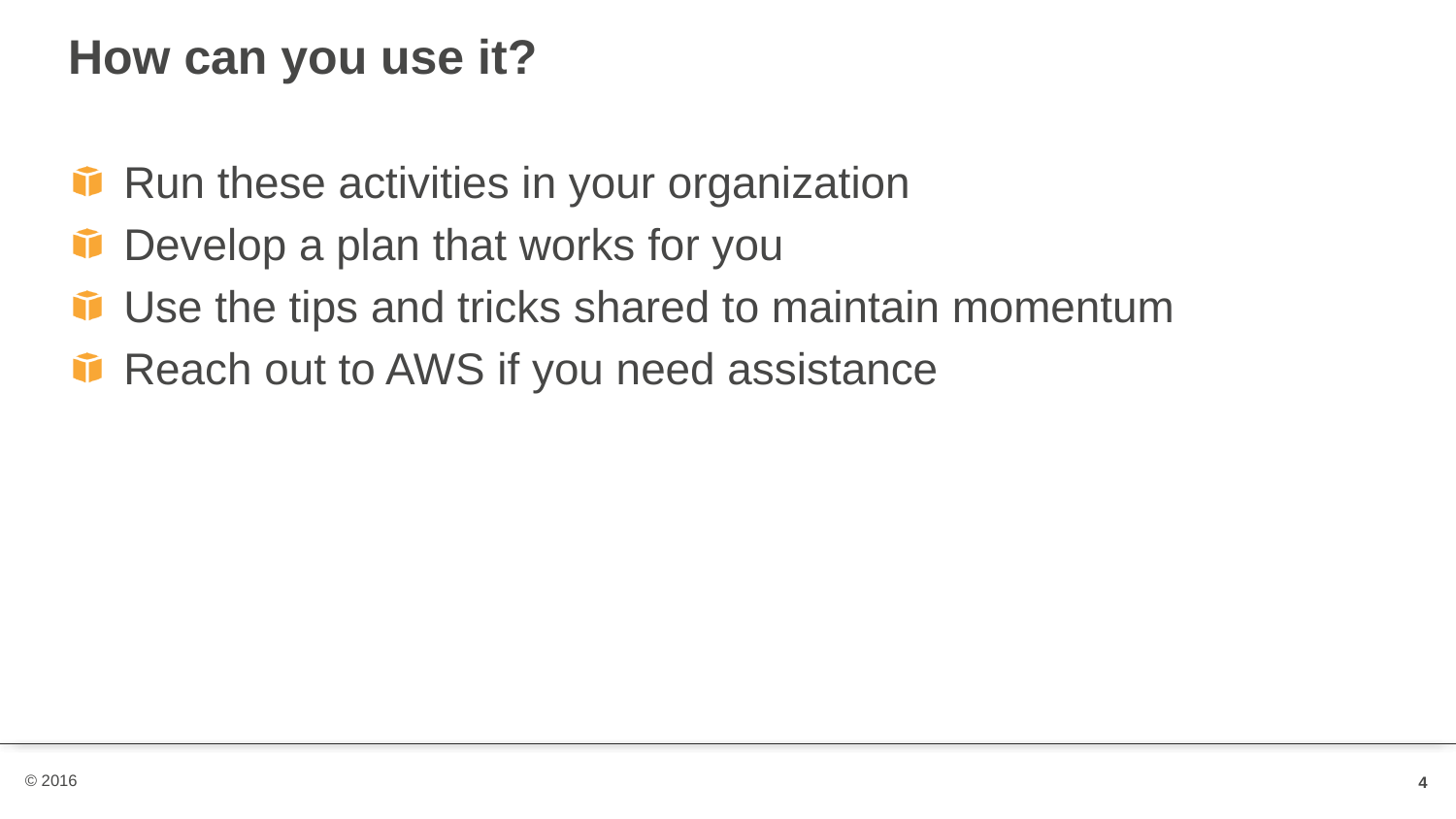

# How can you use it?
Run these activities in your organization
Develop a plan that works for you
Use the tips and tricks shared to maintain momentum
Reach out to AWS if you need assistance